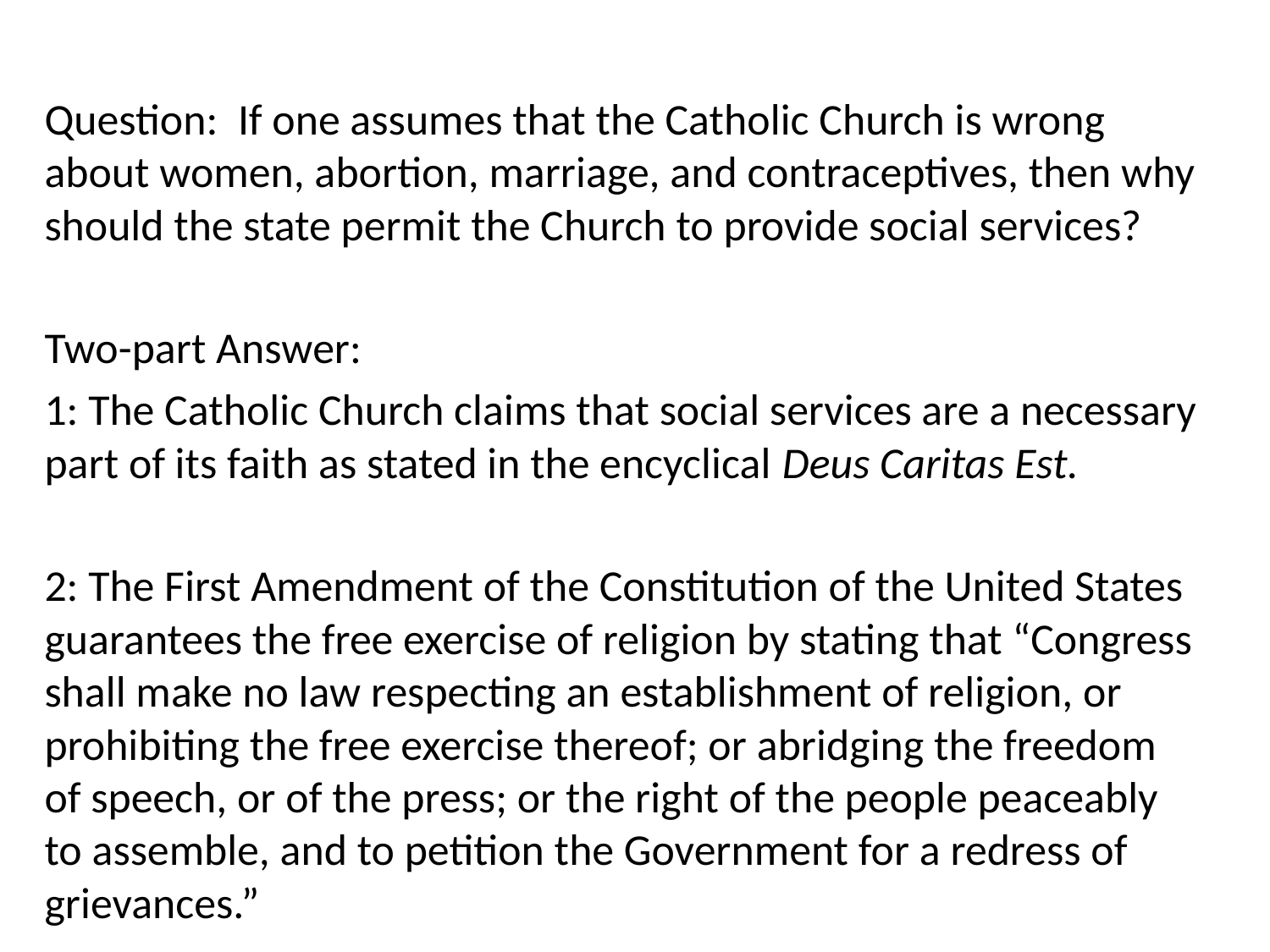

Question:  If one assumes that the Catholic Church is wrong about women, abortion, marriage, and contraceptives, then why should the state permit the Church to provide social services?

Two-part Answer:
1: The Catholic Church claims that social services are a necessary part of its faith as stated in the encyclical Deus Caritas Est.

2: The First Amendment of the Constitution of the United States guarantees the free exercise of religion by stating that “Congress shall make no law respecting an establishment of religion, or prohibiting the free exercise thereof; or abridging the freedom of speech, or of the press; or the right of the people peaceably to assemble, and to petition the Government for a redress of grievances.”